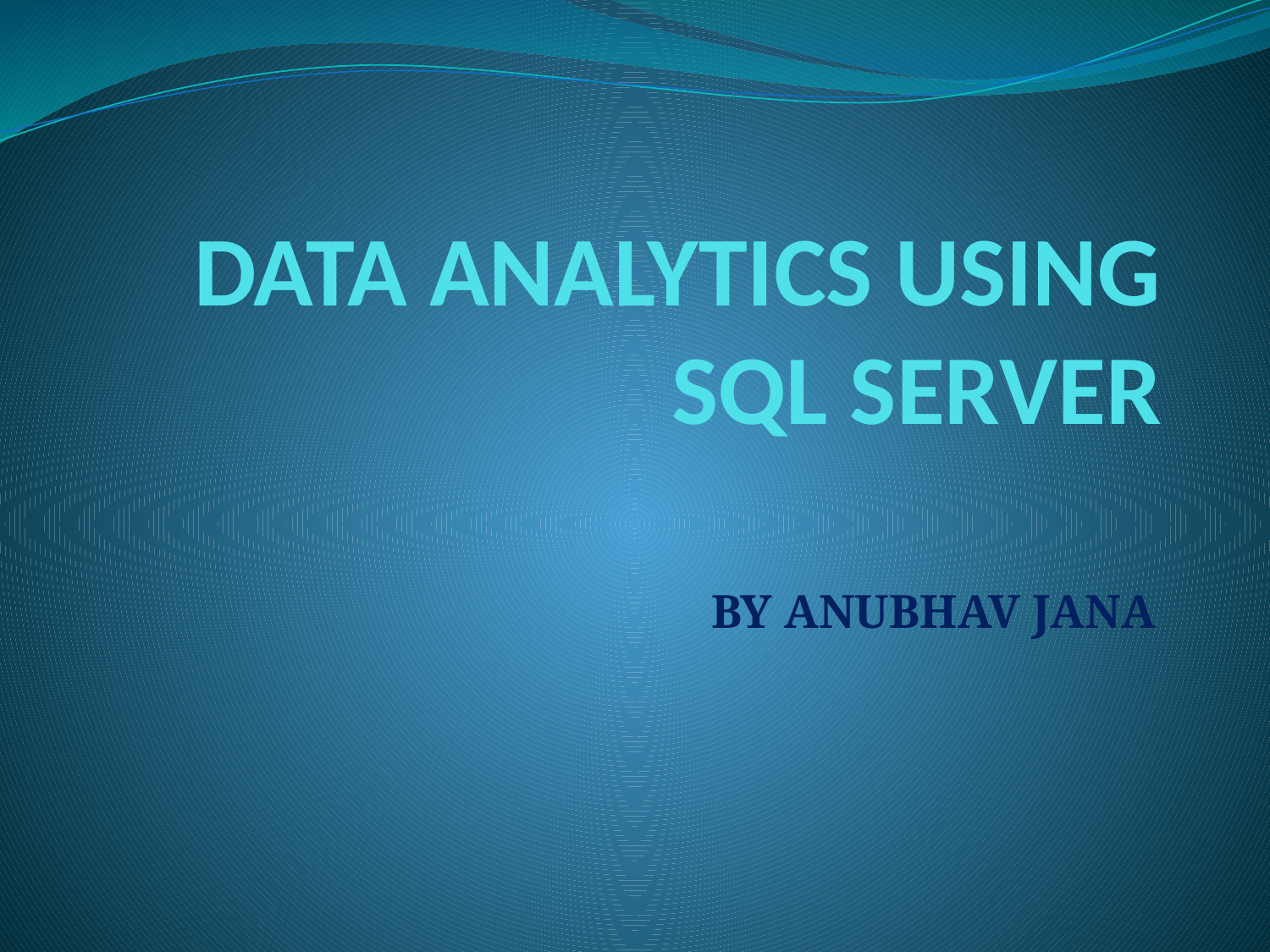

# DATA ANALYTICS USING SQL SERVER

BY ANUBHAV JANA